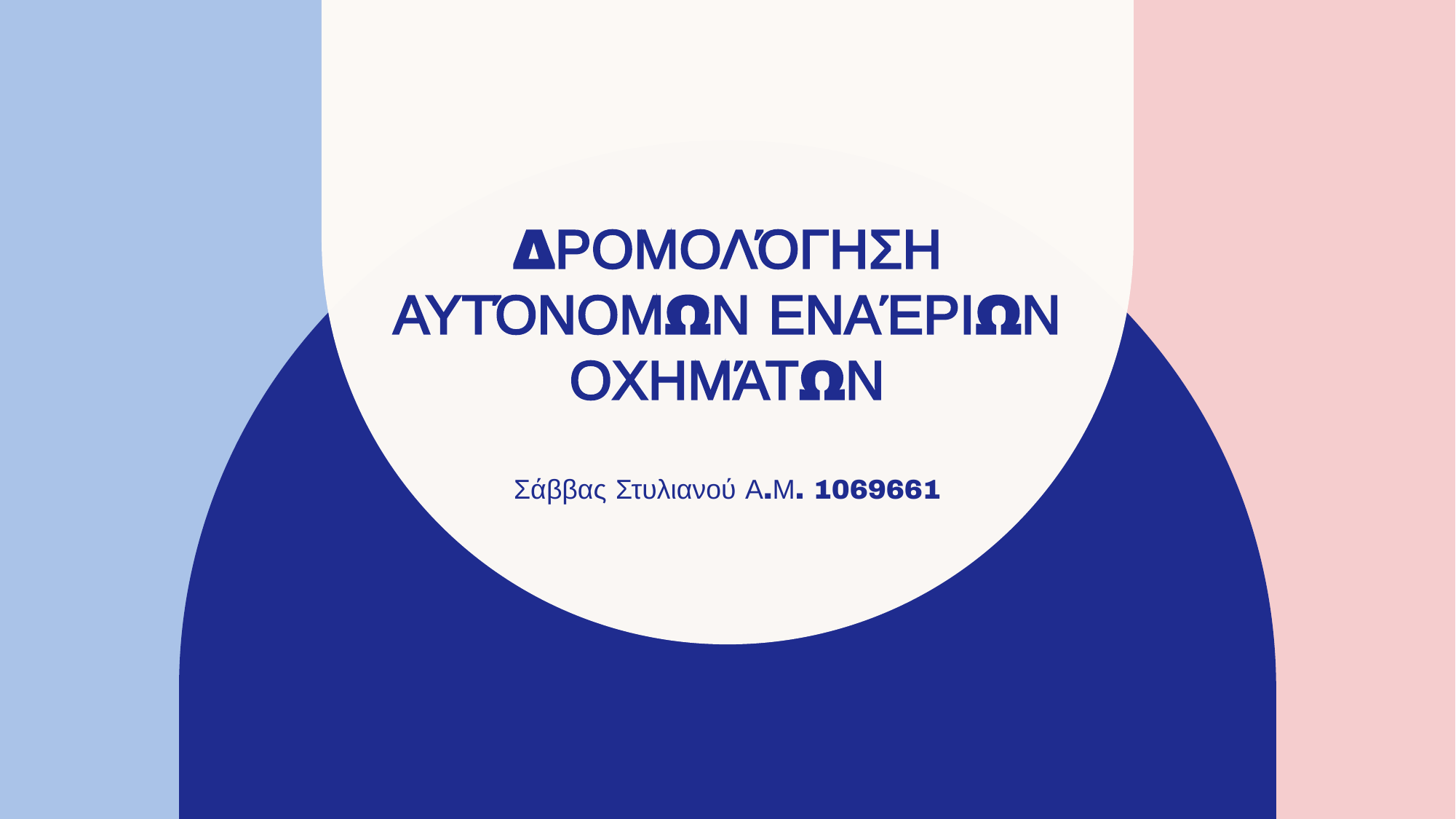

# Δρομολόγηση Αυτόνομων Εναέριων Οχημάτων
Σάββας Στυλιανού Α.Μ. 1069661